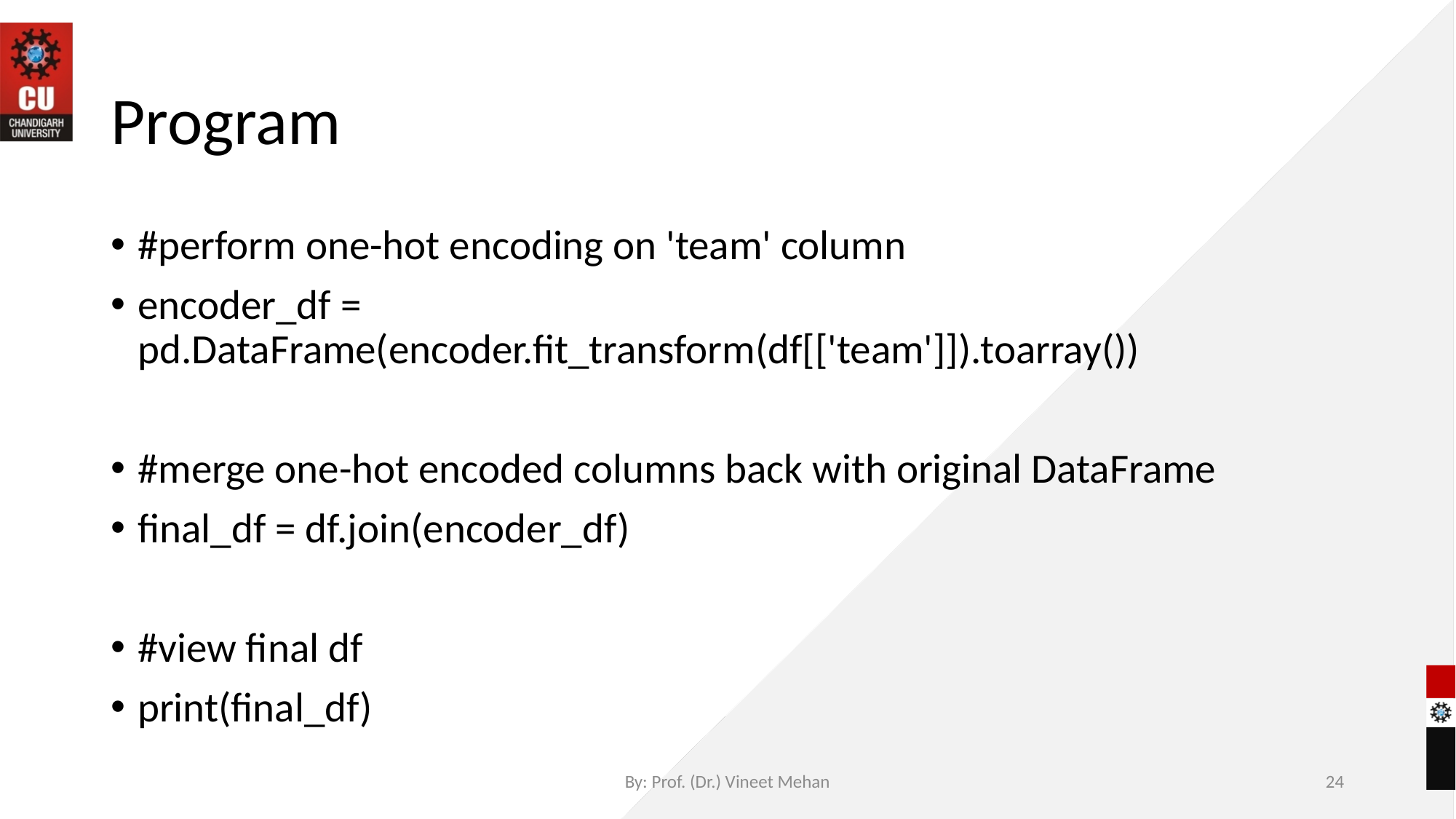

# Program
#perform one-hot encoding on 'team' column
encoder_df = pd.DataFrame(encoder.fit_transform(df[['team']]).toarray())

#merge one-hot encoded columns back with original DataFrame
final_df = df.join(encoder_df)

#view final df
print(final_df)
By: Prof. (Dr.) Vineet Mehan
24